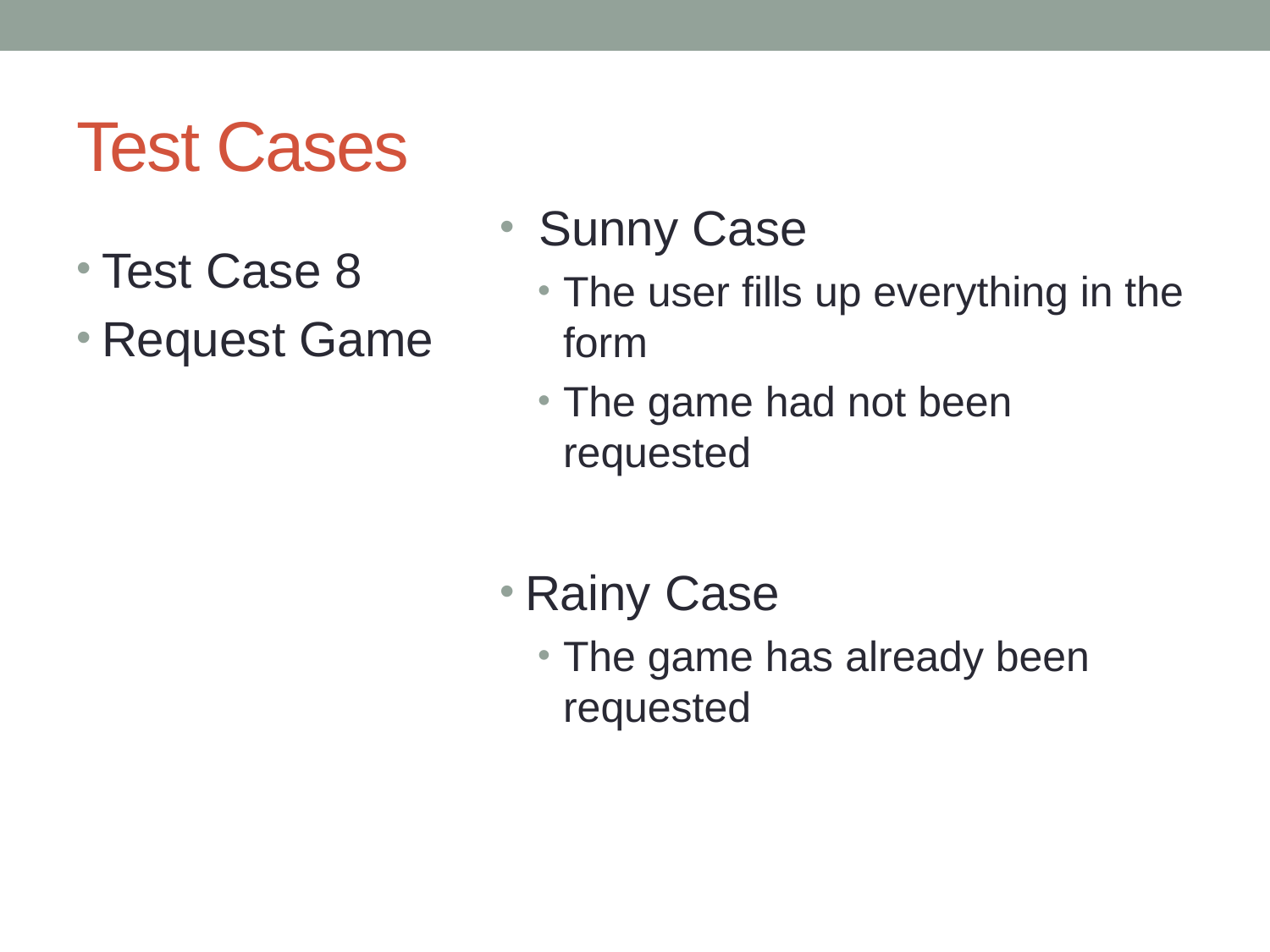

# Test Cases
 Sunny Case
The user fills up everything in the form
The game had not been requested

Rainy Case
The game has already been requested
Test Case 8
Request Game